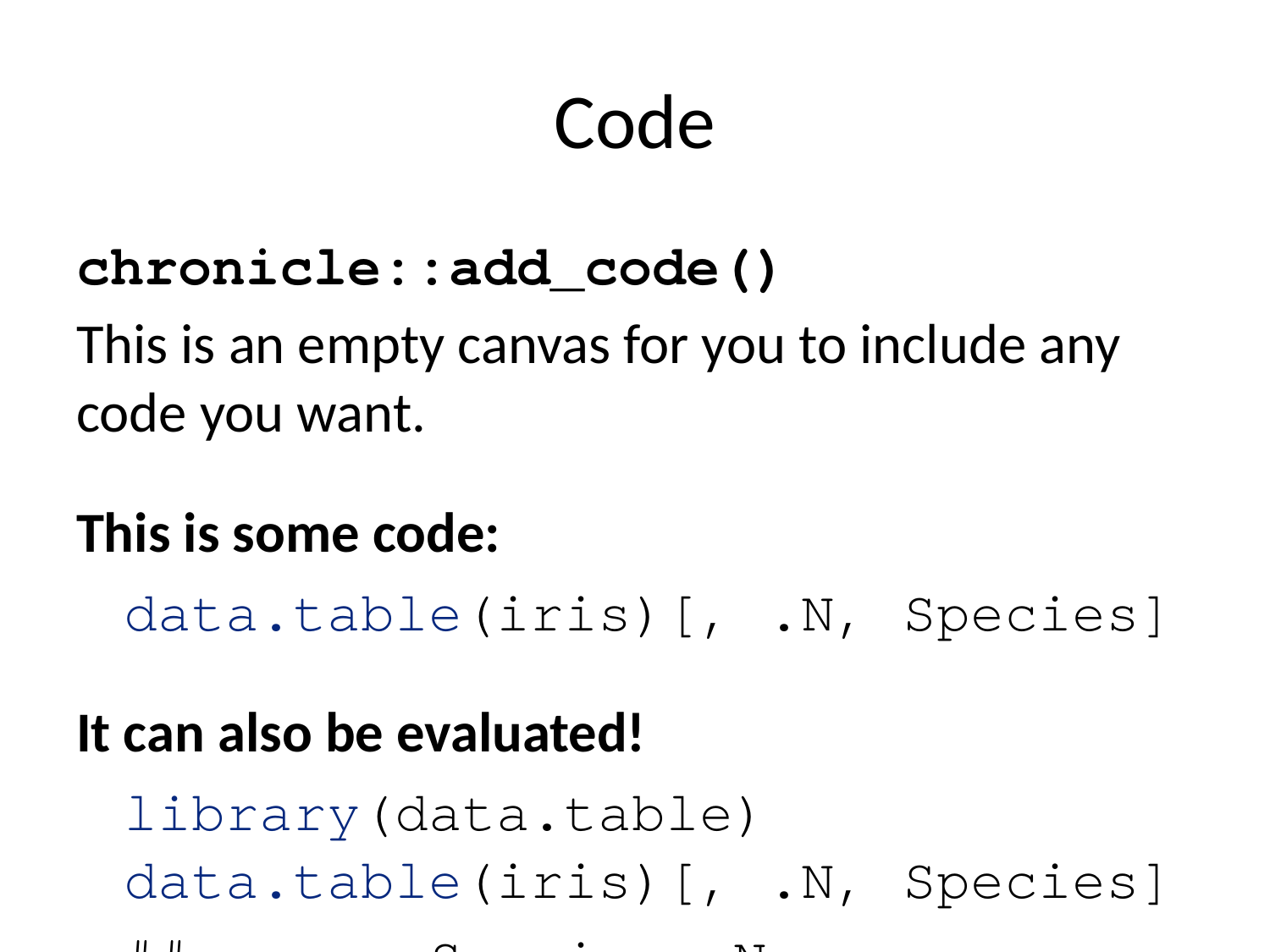

# Code
chronicle::add_code()
This is an empty canvas for you to include any code you want.
This is some code:
data.table(iris)[, .N, Species]
It can also be evaluated!
library(data.table)
data.table(iris)[, .N, Species]
##       Species  N
## 1:     setosa 50
## 2: versicolor 50
## 3:  virginica 50